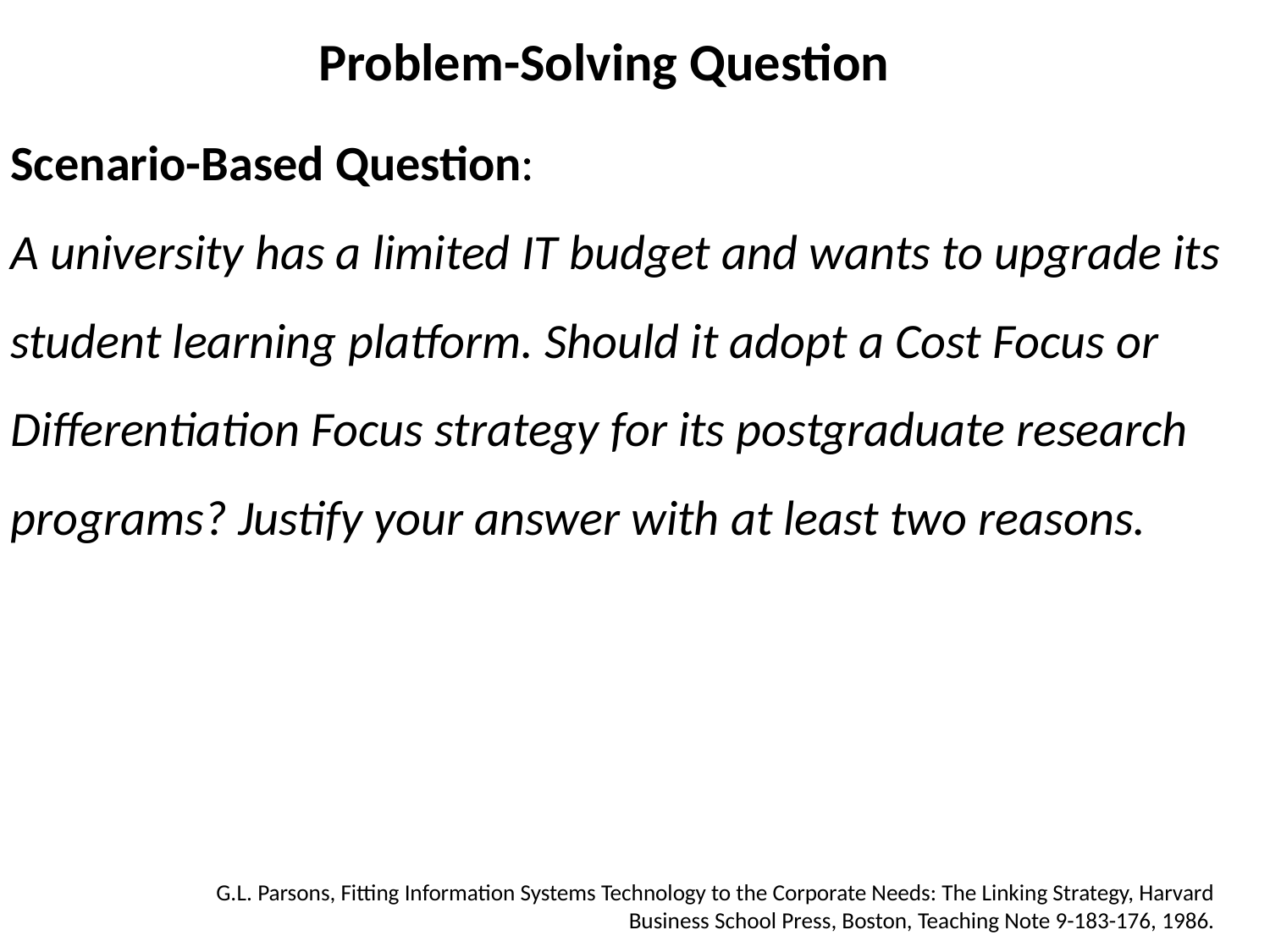

# Problem-Solving Question
Scenario-Based Question:
A university has a limited IT budget and wants to upgrade its student learning platform. Should it adopt a Cost Focus or Differentiation Focus strategy for its postgraduate research programs? Justify your answer with at least two reasons.
G.L. Parsons, Fitting Information Systems Technology to the Corporate Needs: The Linking Strategy, Harvard Business School Press, Boston, Teaching Note 9-183-176, 1986.